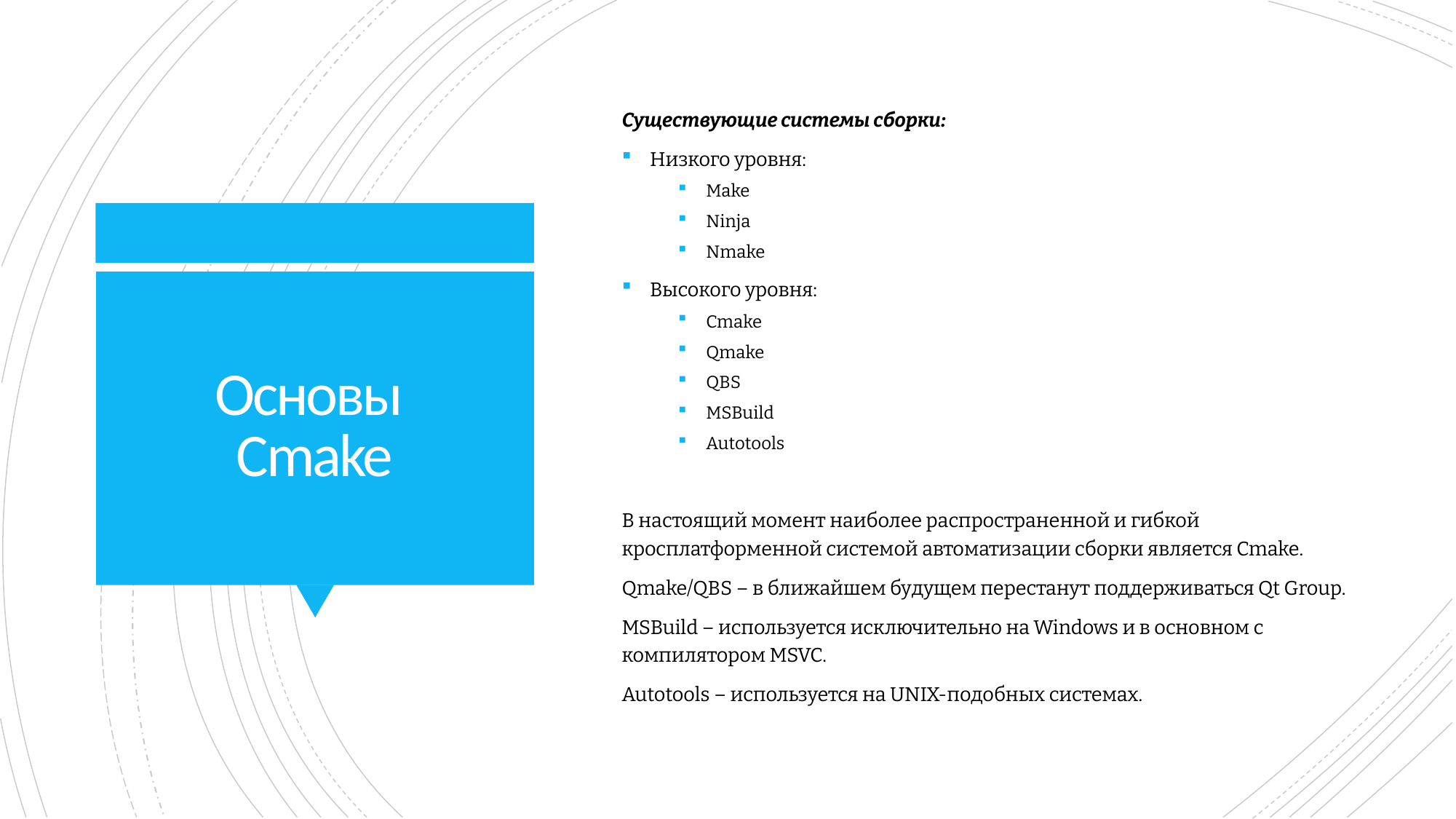

Существующие системы сборки:
Низкого уровня:
Make
Ninja
Nmake
Высокого уровня:
Cmake
Qmake
QBS
MSBuild
Autotools

В настоящий момент наиболее распространенной и гибкой кросплатформенной системой автоматизации сборки является Cmake.
Qmake/QBS – в ближайшем будущем перестанут поддерживаться Qt Group.
MSBuild – используется исключительно на Windows и в основном с компилятором MSVC.
Autotools – используется на UNIX-подобных системах.

# Основы Cmake